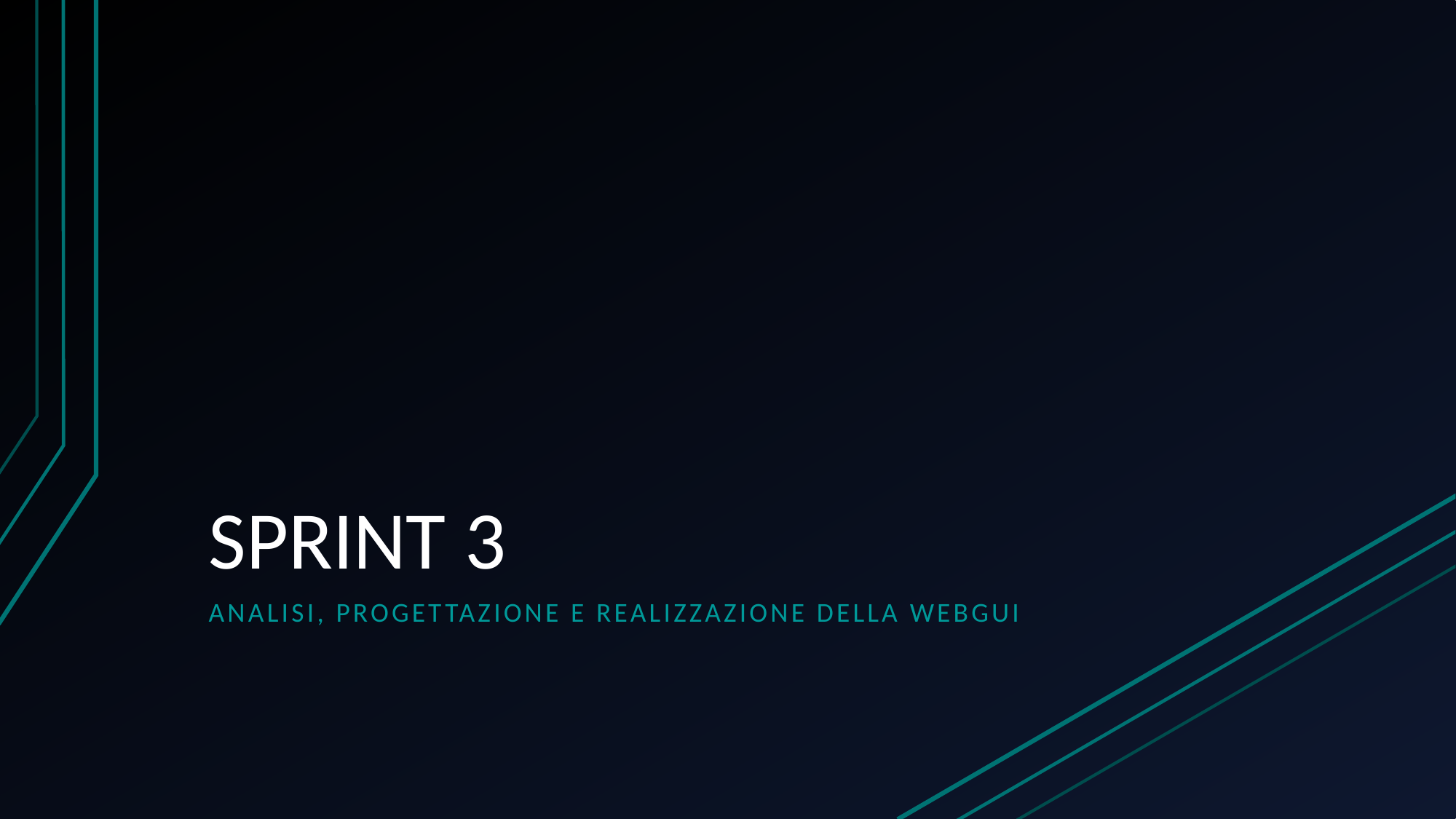

# SPRINT 3
ANALISI, PROGETTAZIONE E REALIZZAZIONE DELla webgui